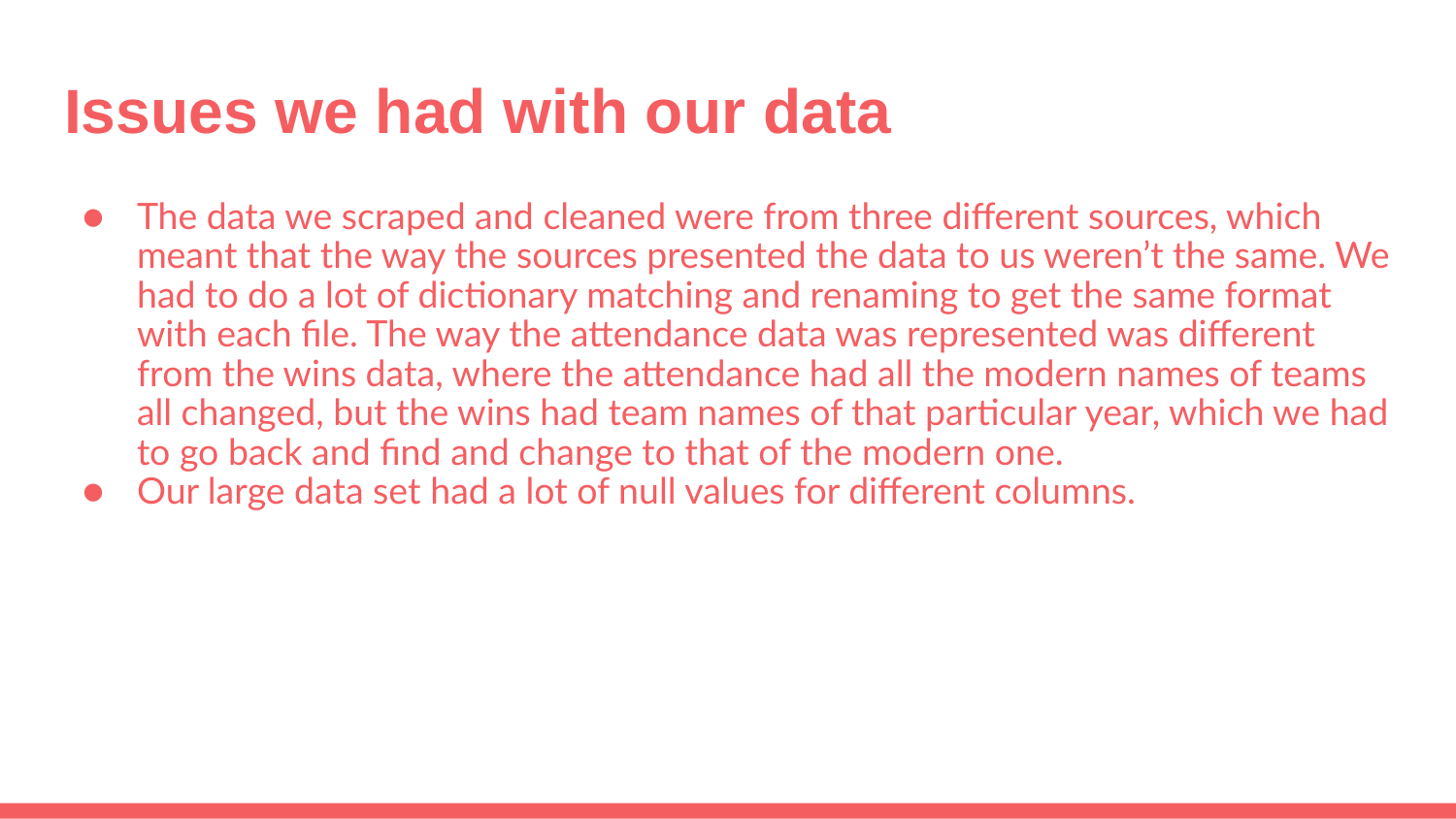

# Issues we had with our data
The data we scraped and cleaned were from three different sources, which meant that the way the sources presented the data to us weren’t the same. We had to do a lot of dictionary matching and renaming to get the same format with each file. The way the attendance data was represented was different from the wins data, where the attendance had all the modern names of teams all changed, but the wins had team names of that particular year, which we had to go back and find and change to that of the modern one.
Our large data set had a lot of null values for different columns.